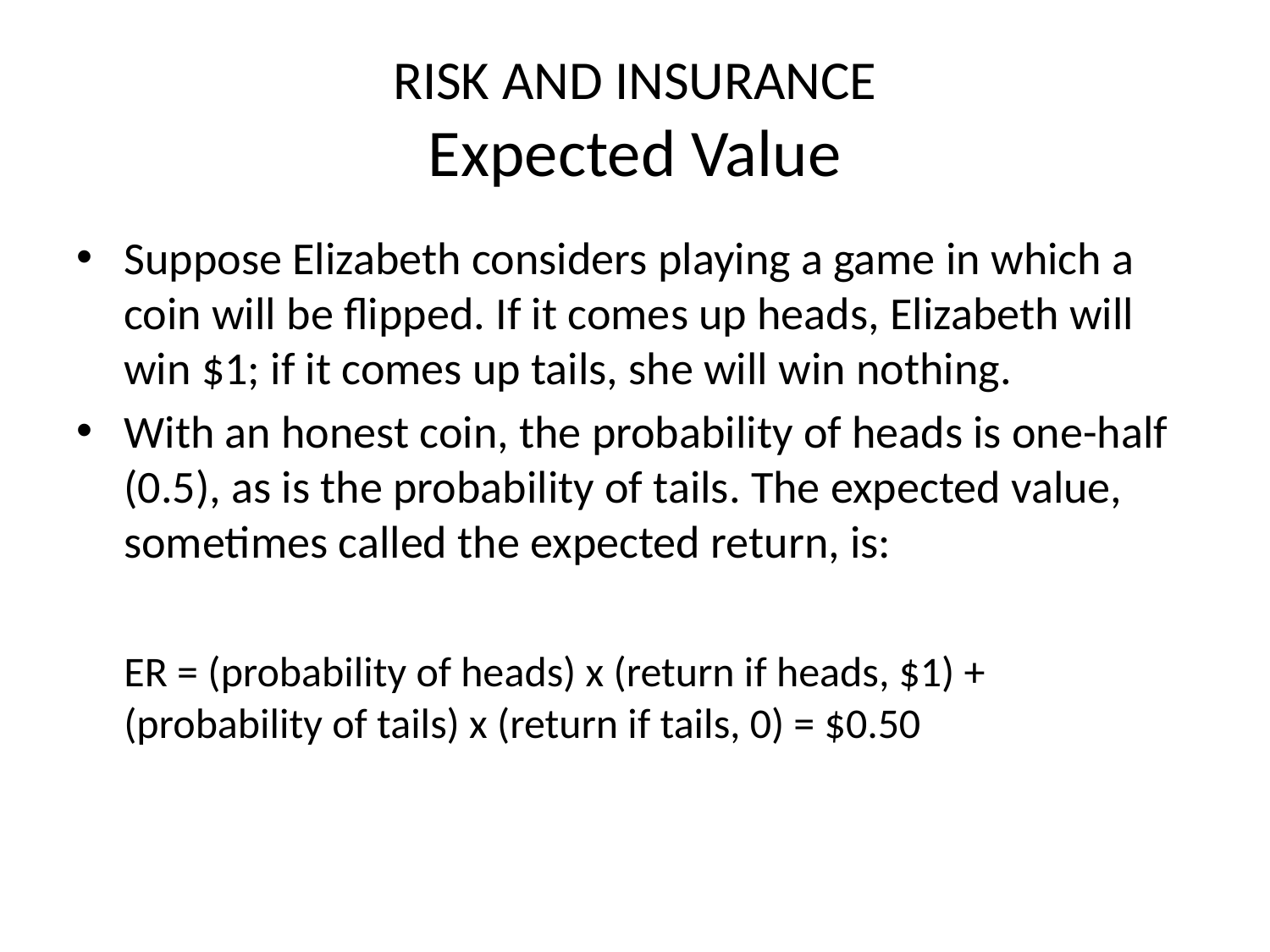

# RISK AND INSURANCE Expected Value
Suppose Elizabeth considers playing a game in which a coin will be flipped. If it comes up heads, Elizabeth will win $1; if it comes up tails, she will win nothing.
With an honest coin, the probability of heads is one-half (0.5), as is the probability of tails. The expected value, sometimes called the expected return, is:

	ER = (probability of heads) x (return if heads, $1) + (probability of tails) x (return if tails, 0) = $0.50